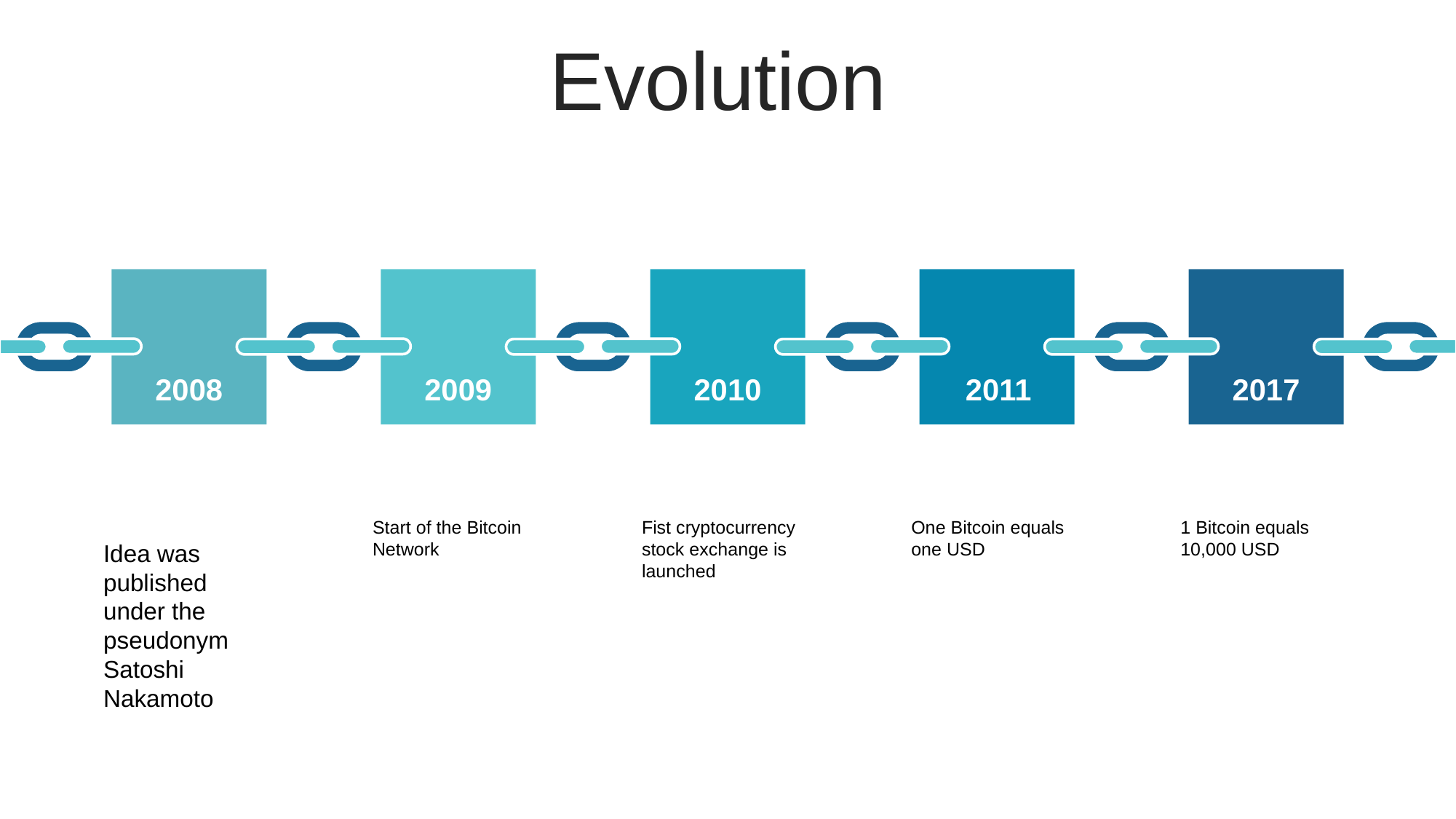

Evolution

2008
2009
2010
2011
2017

Idea was published under the pseudonym Satoshi Nakamoto
Start of the Bitcoin Network
Fist cryptocurrency stock exchange is launched
One Bitcoin equals one USD
1 Bitcoin equals
10,000 USD